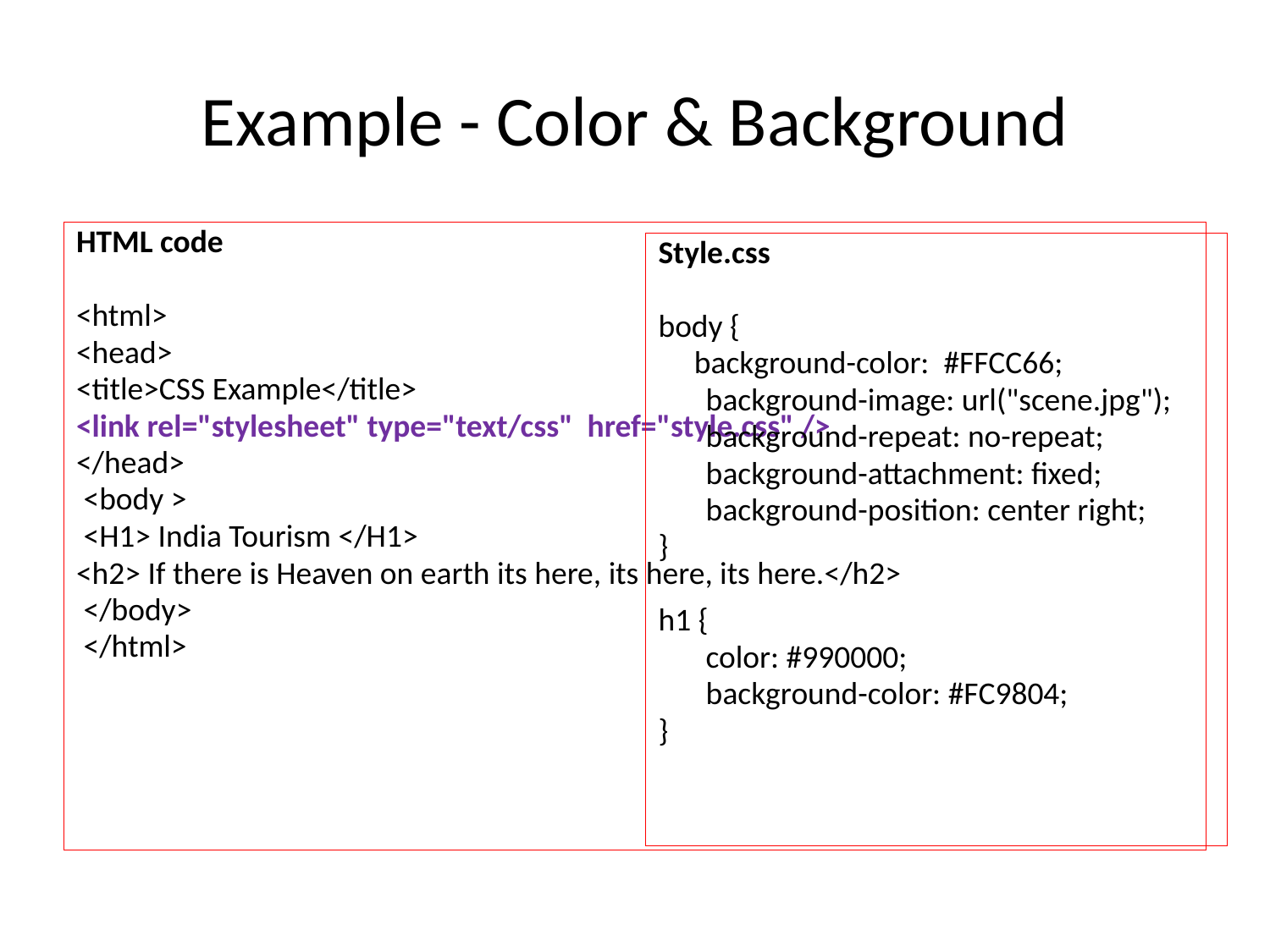

# Example - Color & Background
HTML code

<html>
<head>
<title>CSS Example</title>
<link rel="stylesheet" type="text/css"  href="style.css" />
</head>
 <body >
 <H1> India Tourism </H1>
<h2> If there is Heaven on earth its here, its here, its here.</h2>
 </body>
 </html>

Style.css

body {
     background-color:  #FFCC66;
	background-image: url("scene.jpg");
	background-repeat: no-repeat;
	background-attachment: fixed;
	background-position: center right;
}

h1 {
	color: #990000;
	background-color: #FC9804;
}